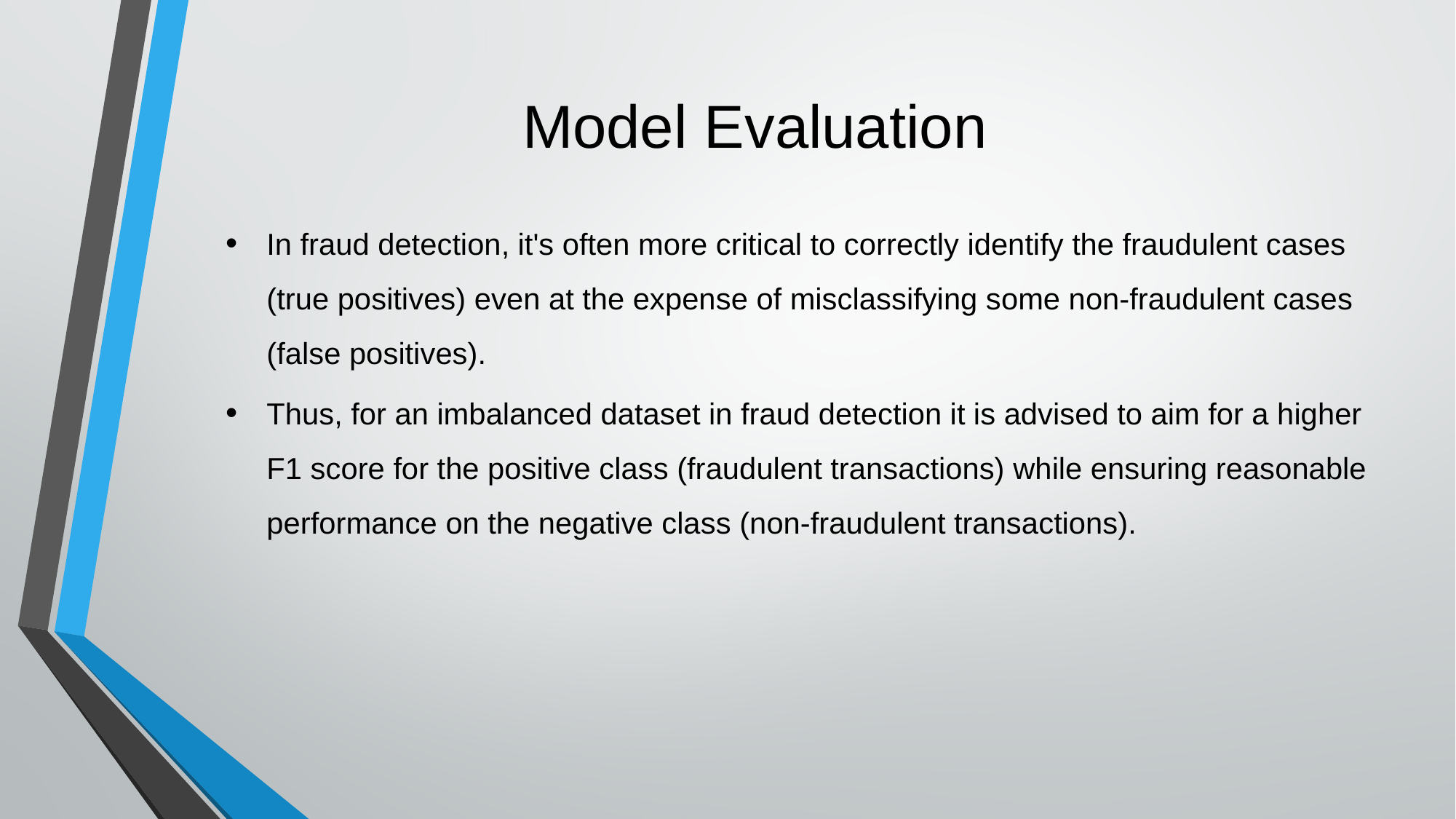

Model Evaluation
In fraud detection, it's often more critical to correctly identify the fraudulent cases (true positives) even at the expense of misclassifying some non-fraudulent cases (false positives).
Thus, for an imbalanced dataset in fraud detection it is advised to aim for a higher F1 score for the positive class (fraudulent transactions) while ensuring reasonable performance on the negative class (non-fraudulent transactions).